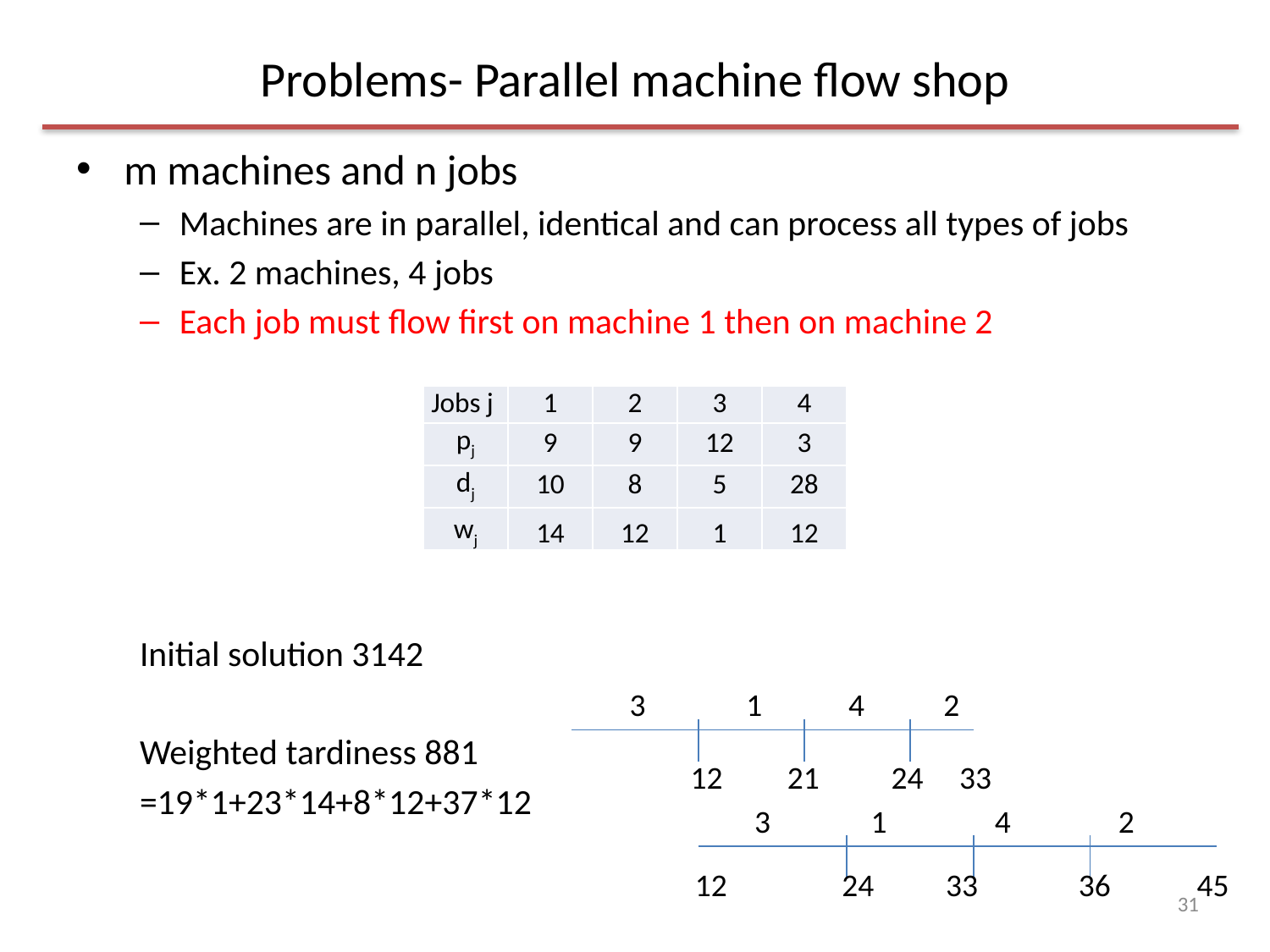

# Problems- Parallel machine flow shop
m machines and n jobs
Machines are in parallel, identical and can process all types of jobs
Ex. 2 machines, 4 jobs
Each job must flow first on machine 1 then on machine 2

Initial solution 3142

Weighted tardiness 881
=19*1+23*14+8*12+37*12

| Jobs j | 1 | 2 | 3 | 4 |
| --- | --- | --- | --- | --- |
| pj | 9 | 9 | 12 | 3 |
| dj | 10 | 8 | 5 | 28 |
| wj | 14 | 12 | 1 | 12 |
3              1            4           2
12         21          24     33
3              1               4               2
12                24          33              36            45
31